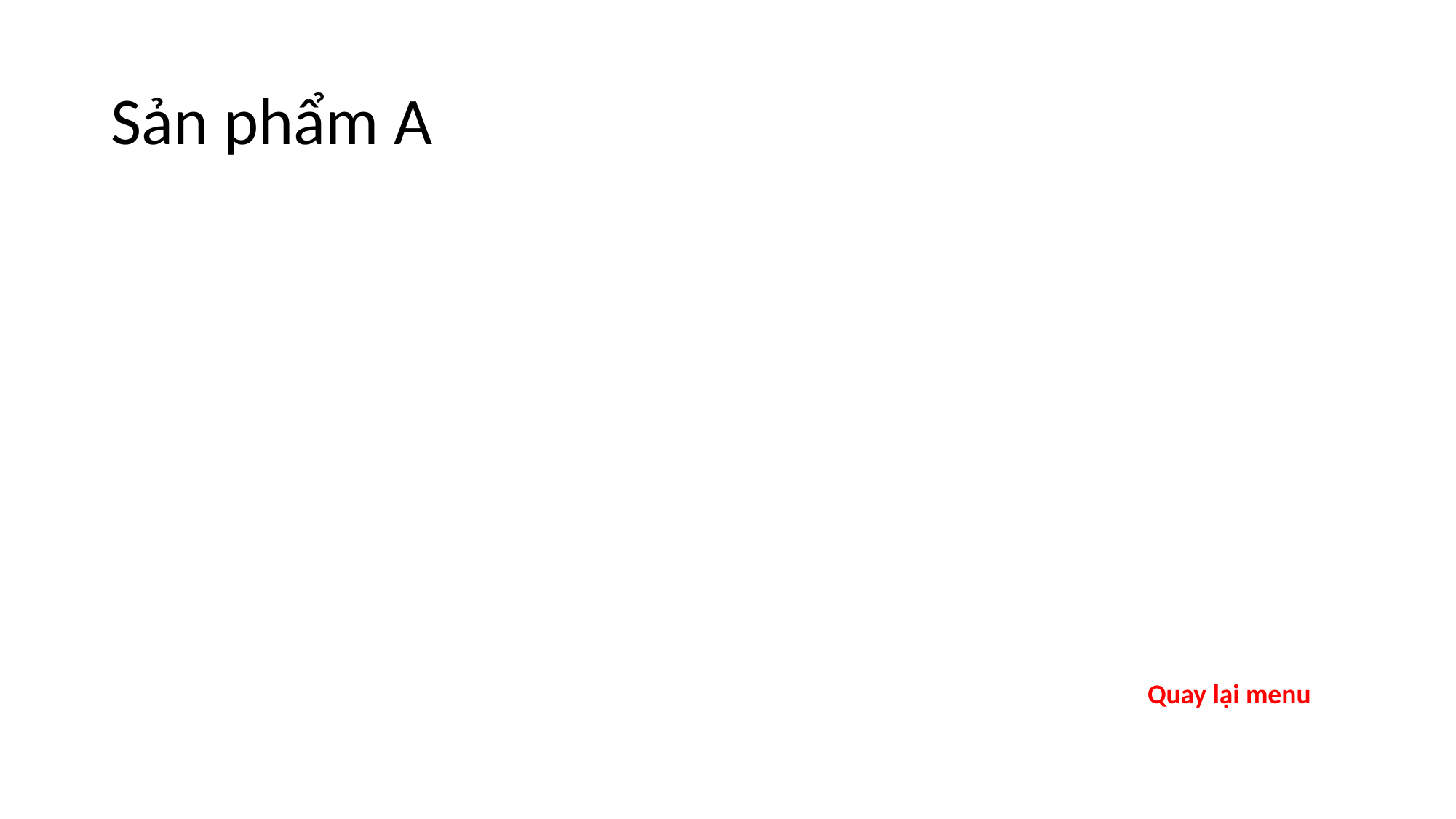

# Sản phẩm A
Quay lại menu